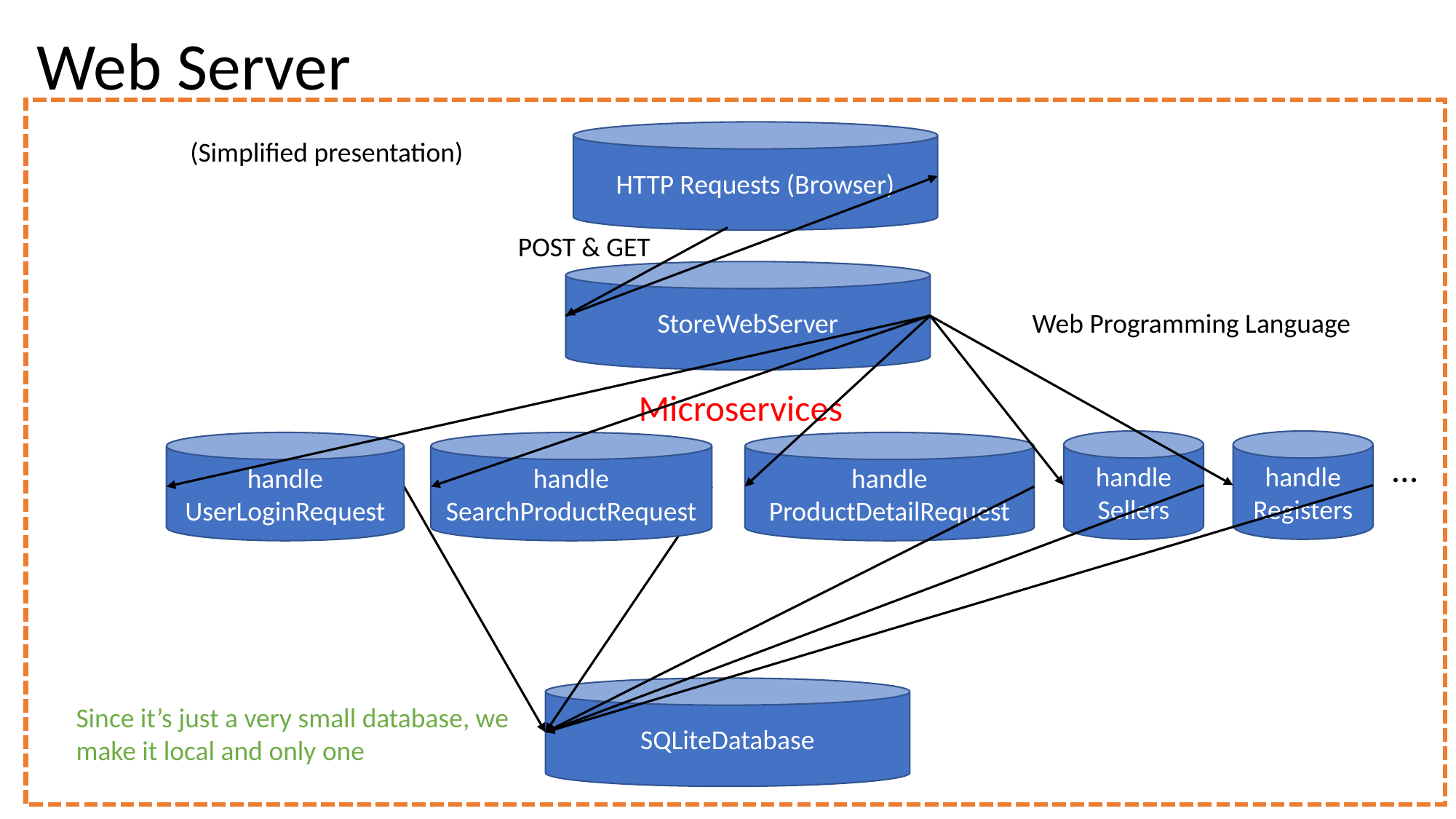

# Web Server

HTTP Requests (Browser)
(Simplified presentation)
POST & GET
StoreWebServer
Web Programming Language
Microservices
handle
Sellers
handle
Registers
handle ProductDetailRequest
handle UserLoginRequest
handle SearchProductRequest
…
SQLiteDatabase
Since it’s just a very small database, we make it local and only one